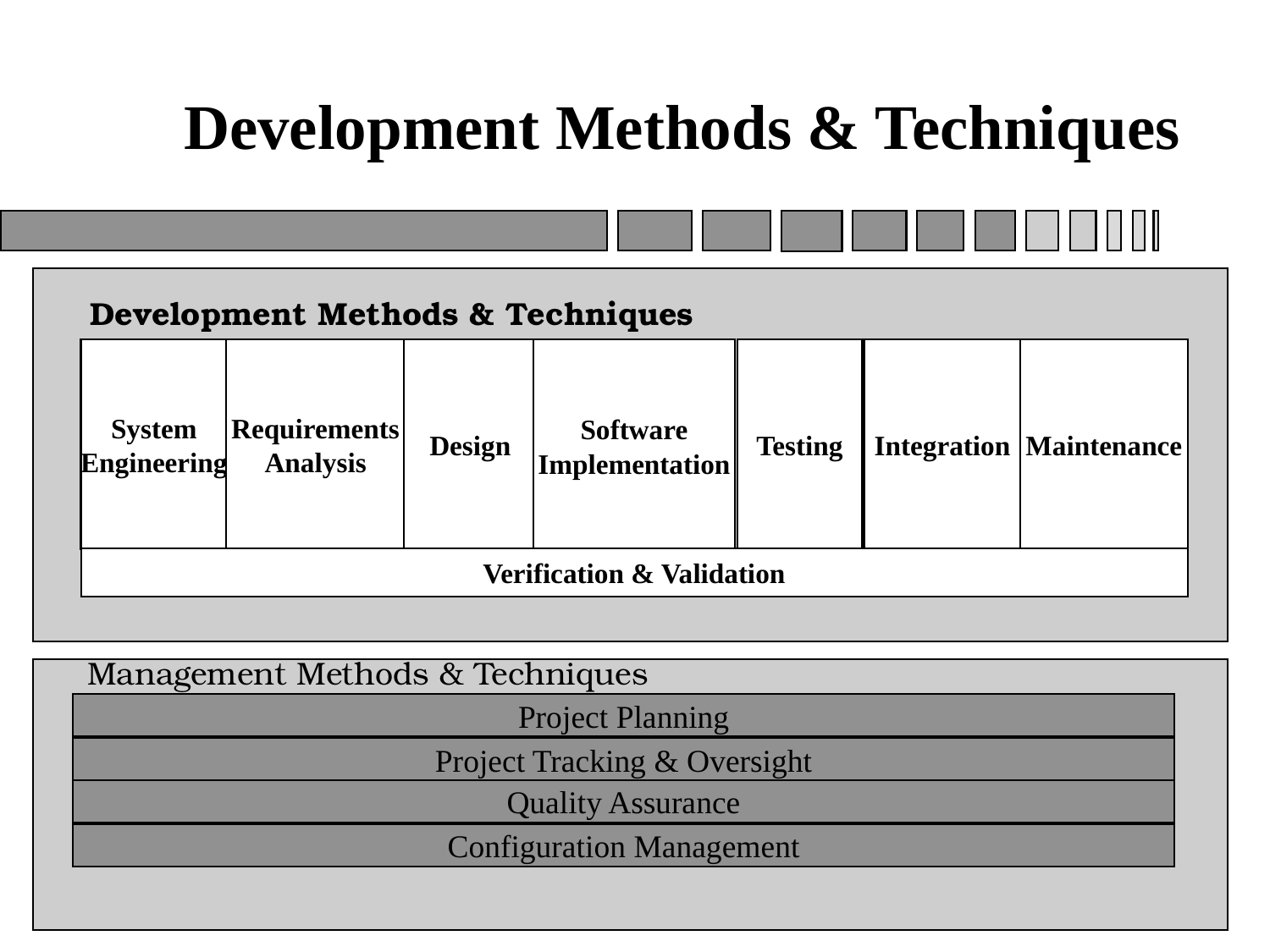

# Development Methods & Techniques

Development Methods & Techniques
System
Engineering
Requirements
Analysis
Design
Software
Implementation
Testing

Integration

Maintenance
Verification & Validation
Management Methods & Techniques

Project Planning
Project Tracking & Oversight
Quality Assurance
Configuration Management